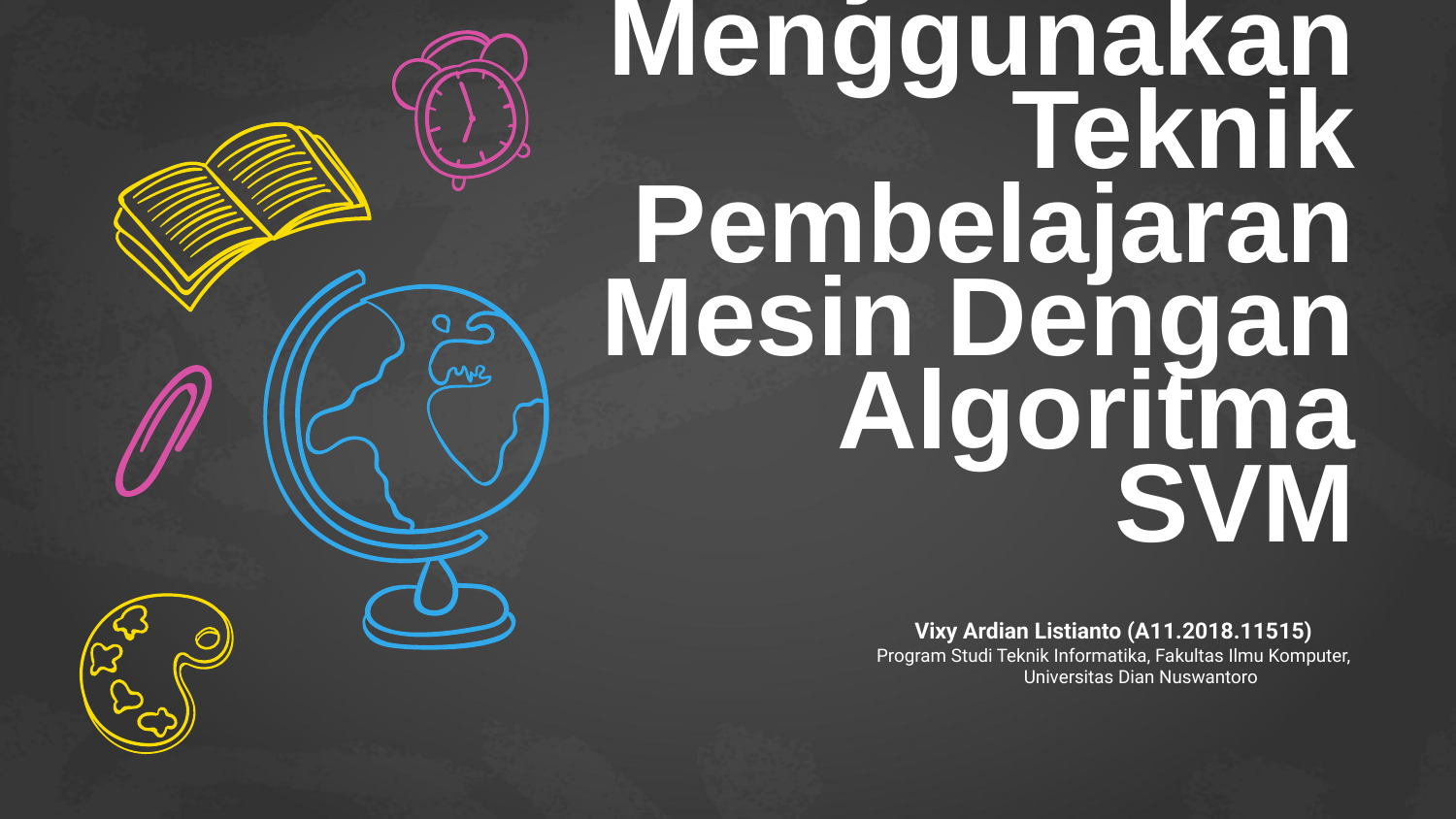

Klasifikasi jenis Ikan Menggunakan Teknik Pembelajaran Mesin Dengan Algoritma SVM

Vixy Ardian Listianto (A11.2018.11515)
Program Studi Teknik Informatika, Fakultas Ilmu Komputer, Universitas Dian Nuswantoro